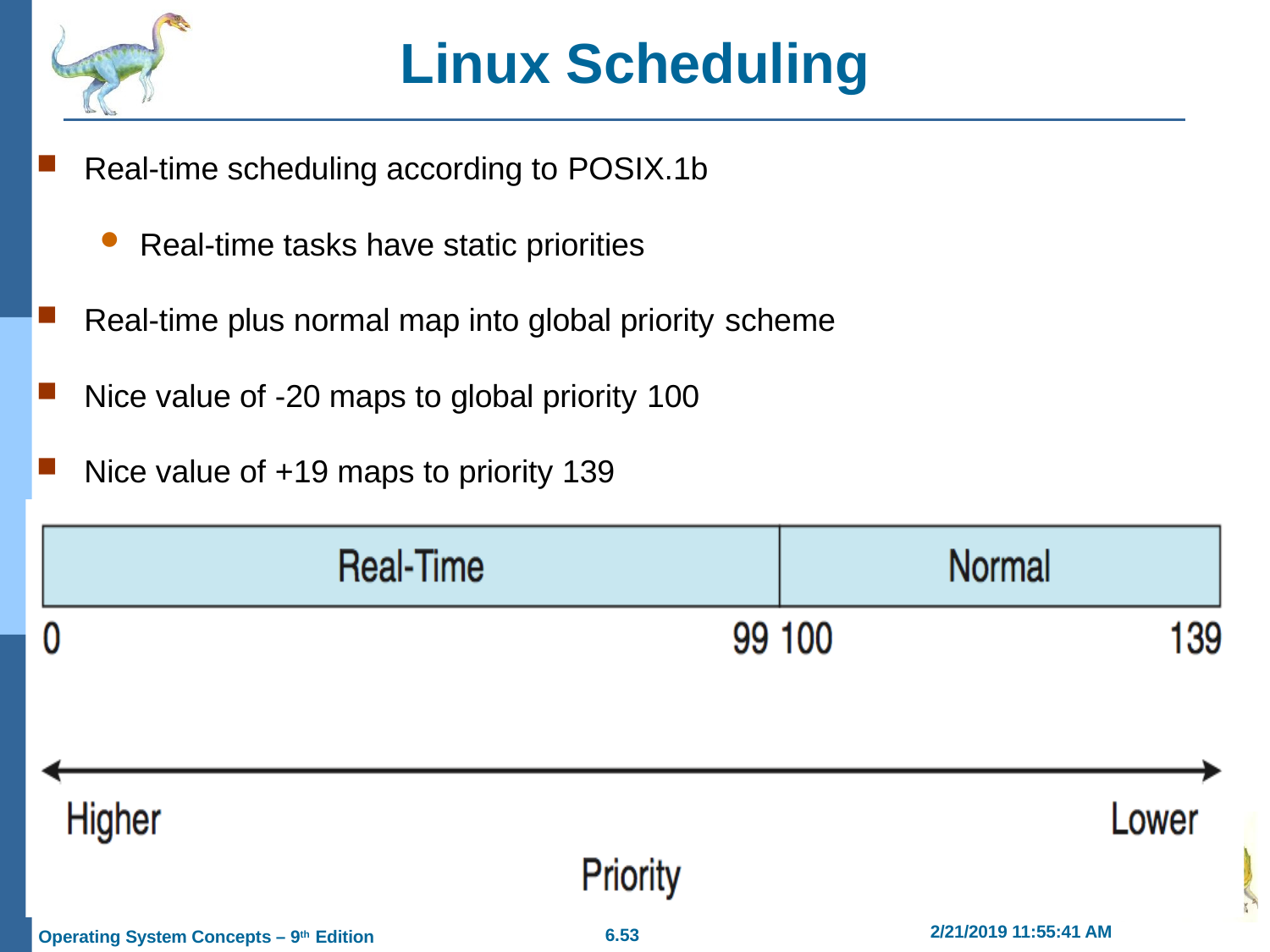

# Linux Scheduling
Real-time scheduling according to POSIX.1b

Real-time tasks have static priorities

Real-time plus normal map into global priority scheme

Nice value of -20 maps to global priority 100

Nice value of +19 maps to priority 139

2/21/2019 11:55:41 AM
6.53
Operating System Concepts – 9th Edition